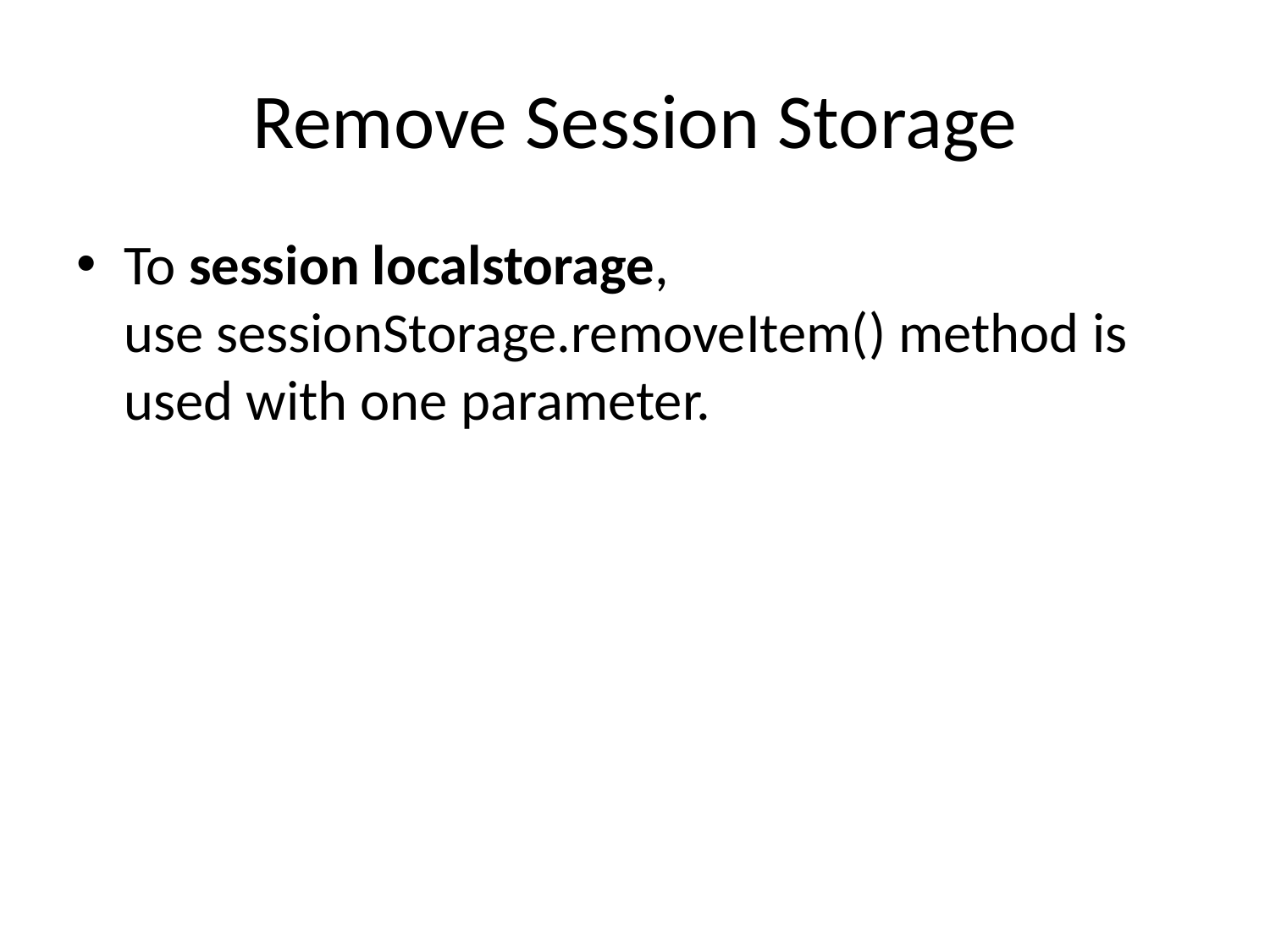

# Remove Session Storage
To session localstorage, use sessionStorage.removeItem() method is used with one parameter.